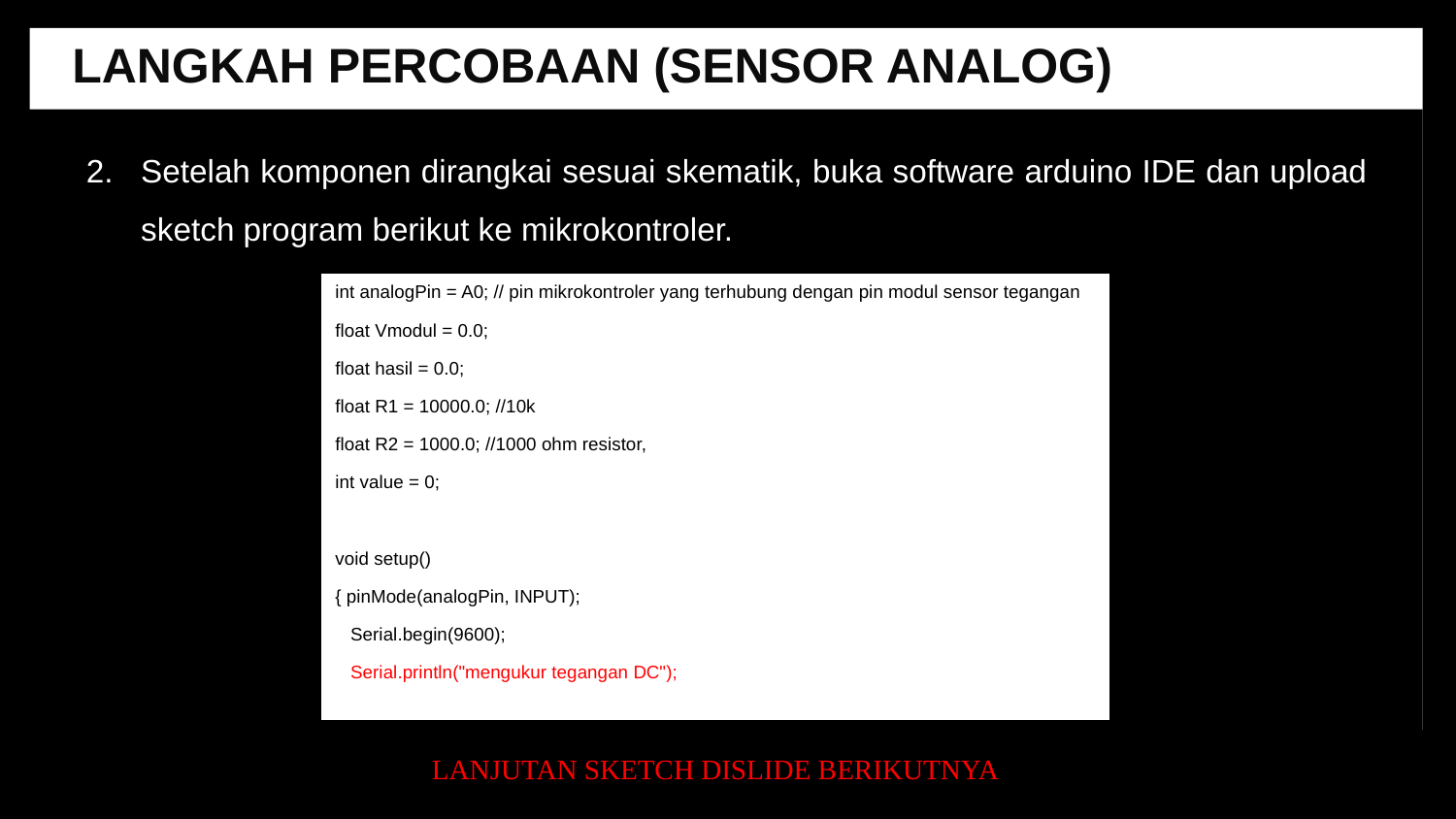

LANGKAH PERCOBAAN (SENSOR ANALOG)

Setelah komponen dirangkai sesuai skematik, buka software arduino IDE dan upload sketch program berikut ke mikrokontroler.
Tegangan Input
int analogPin = A0; // pin mikrokontroler yang terhubung dengan pin modul sensor tegangan
float Vmodul = 0.0;
float hasil = 0.0;
float R1 = 10000.0; //10k
float R2 = 1000.0; //1000 ohm resistor,
int value = 0;

void setup()
{ pinMode(analogPin, INPUT);
   Serial.begin(9600);
   Serial.println("mengukur tegangan DC");
LANJUTAN SKETCH DISLIDE BERIKUTNYA